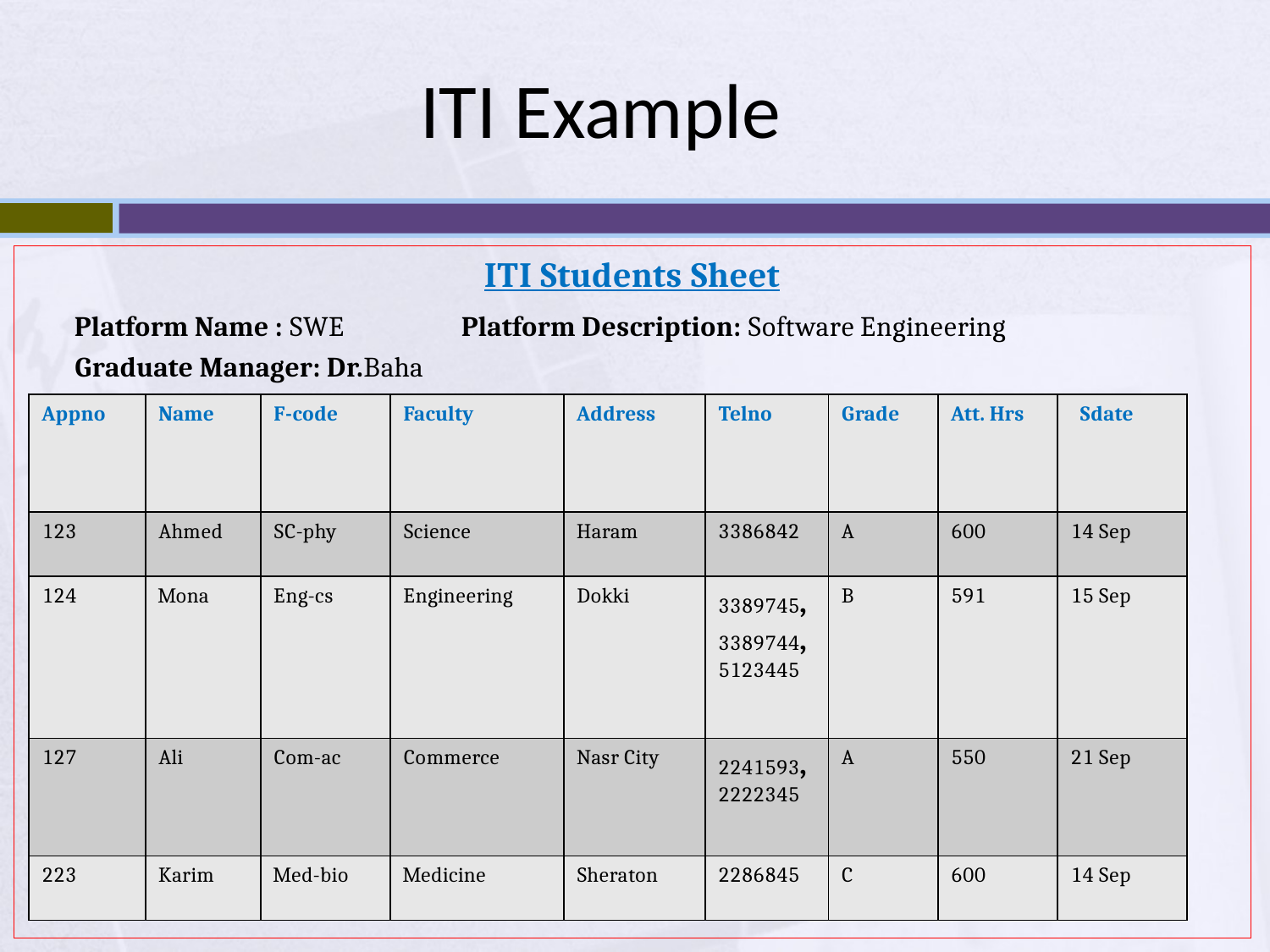

# ITI Example
ITI Students Sheet
	Platform Name : SWE	 Platform Description: Software Engineering
	Graduate Manager: Dr.Baha

| Appno | Name | F-code | Faculty | Address | Telno | Grade | Att. Hrs | Sdate |
| --- | --- | --- | --- | --- | --- | --- | --- | --- |
| 123 | Ahmed | SC-phy | Science | Haram | 3386842 | A | 600 | 14 Sep |
| 124 | Mona | Eng-cs | Engineering | Dokki | 3389745, 3389744, 5123445 | B | 591 | 15 Sep |
| 127 | Ali | Com-ac | Commerce | Nasr City | 2241593, 2222345 | A | 550 | 21 Sep |
| 223 | Karim | Med-bio | Medicine | Sheraton | 2286845 | C | 600 | 14 Sep |